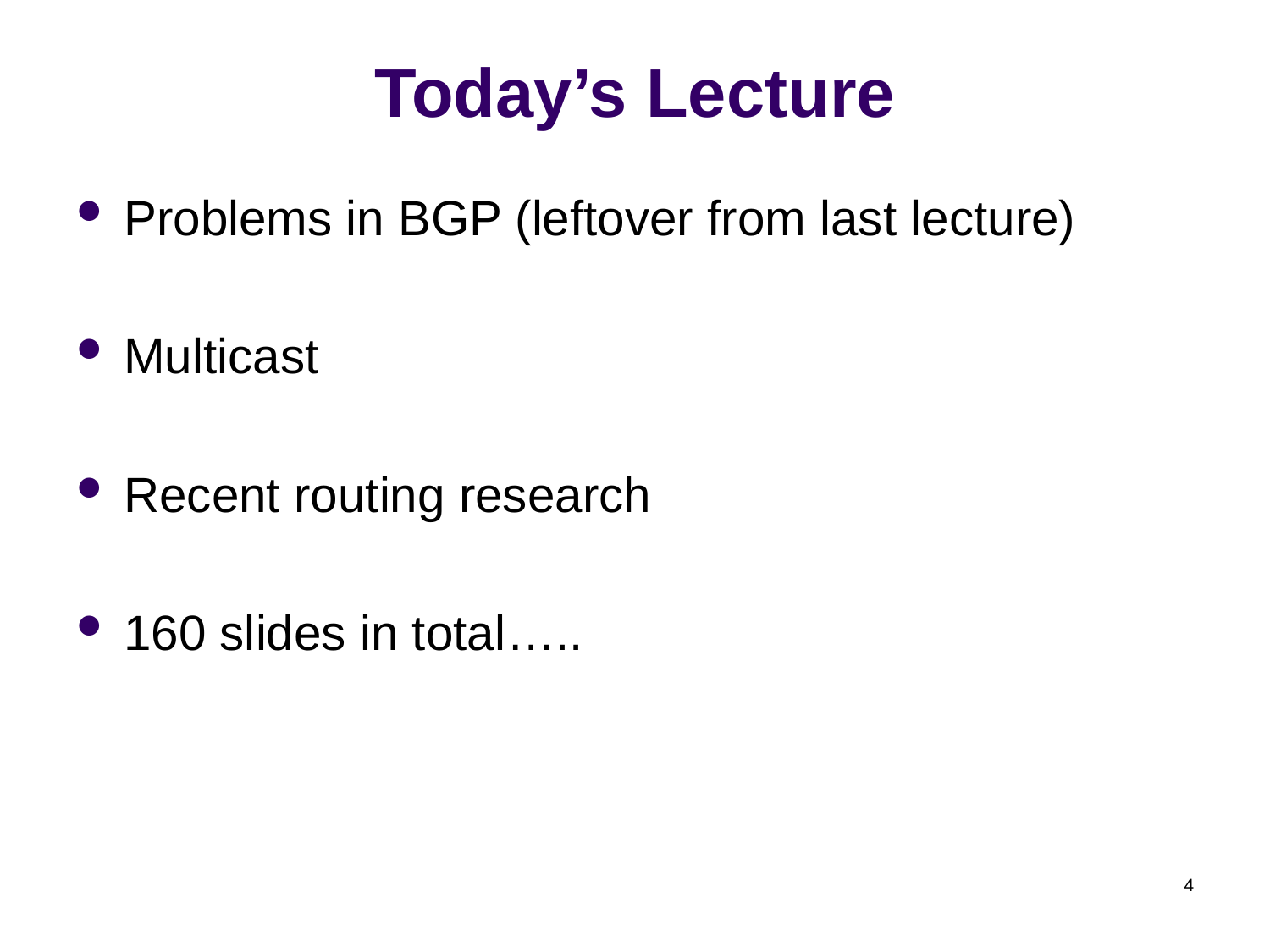

# Today’s Lecture
Problems in BGP (leftover from last lecture)

Multicast

Recent routing research

160 slides in total…..

4